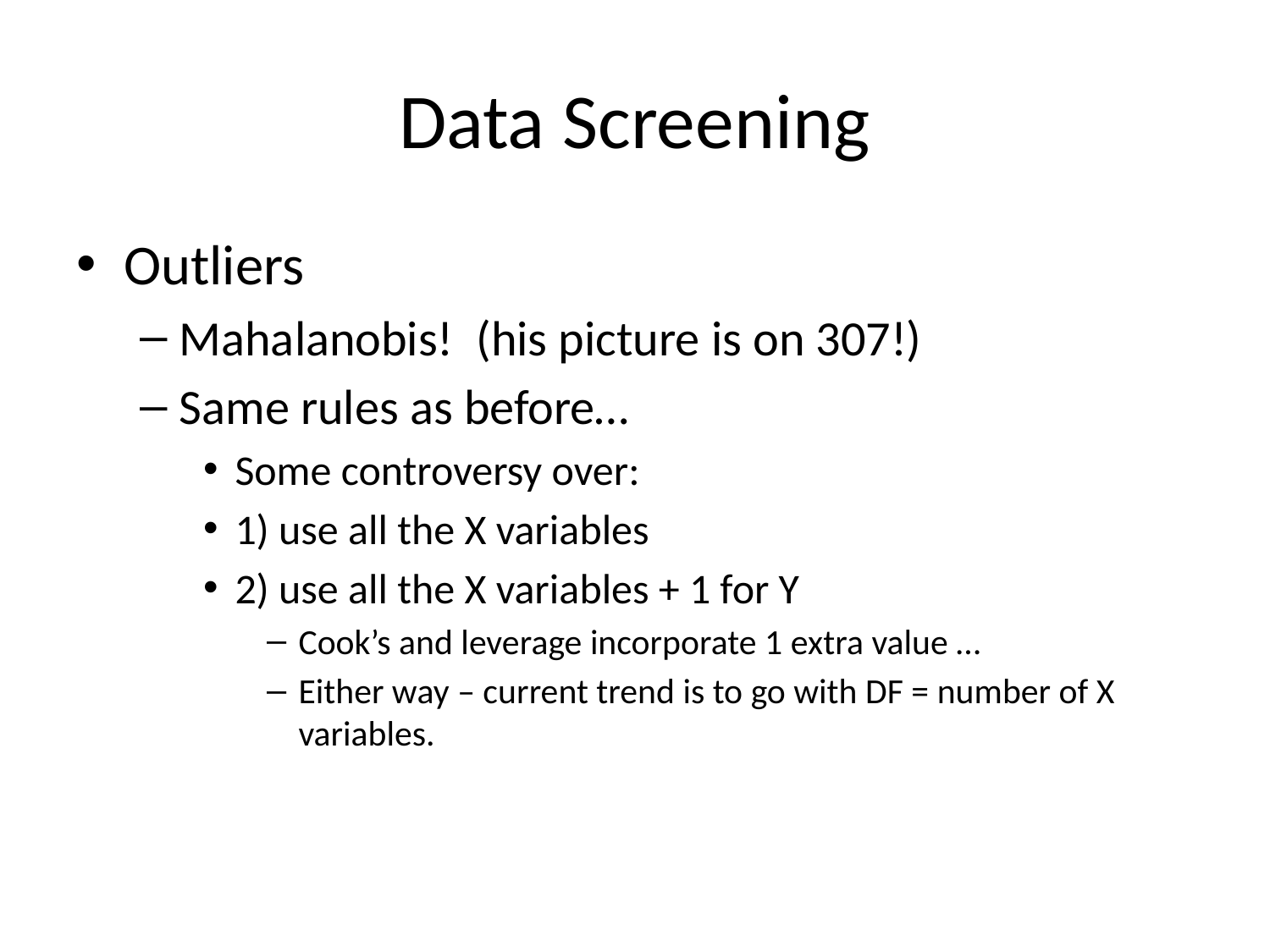

# Data Screening
Outliers
Mahalanobis!  (his picture is on 307!)
Same rules as before…
Some controversy over:
1) use all the X variables
2) use all the X variables + 1 for Y
Cook’s and leverage incorporate 1 extra value …
Either way – current trend is to go with DF = number of X variables.